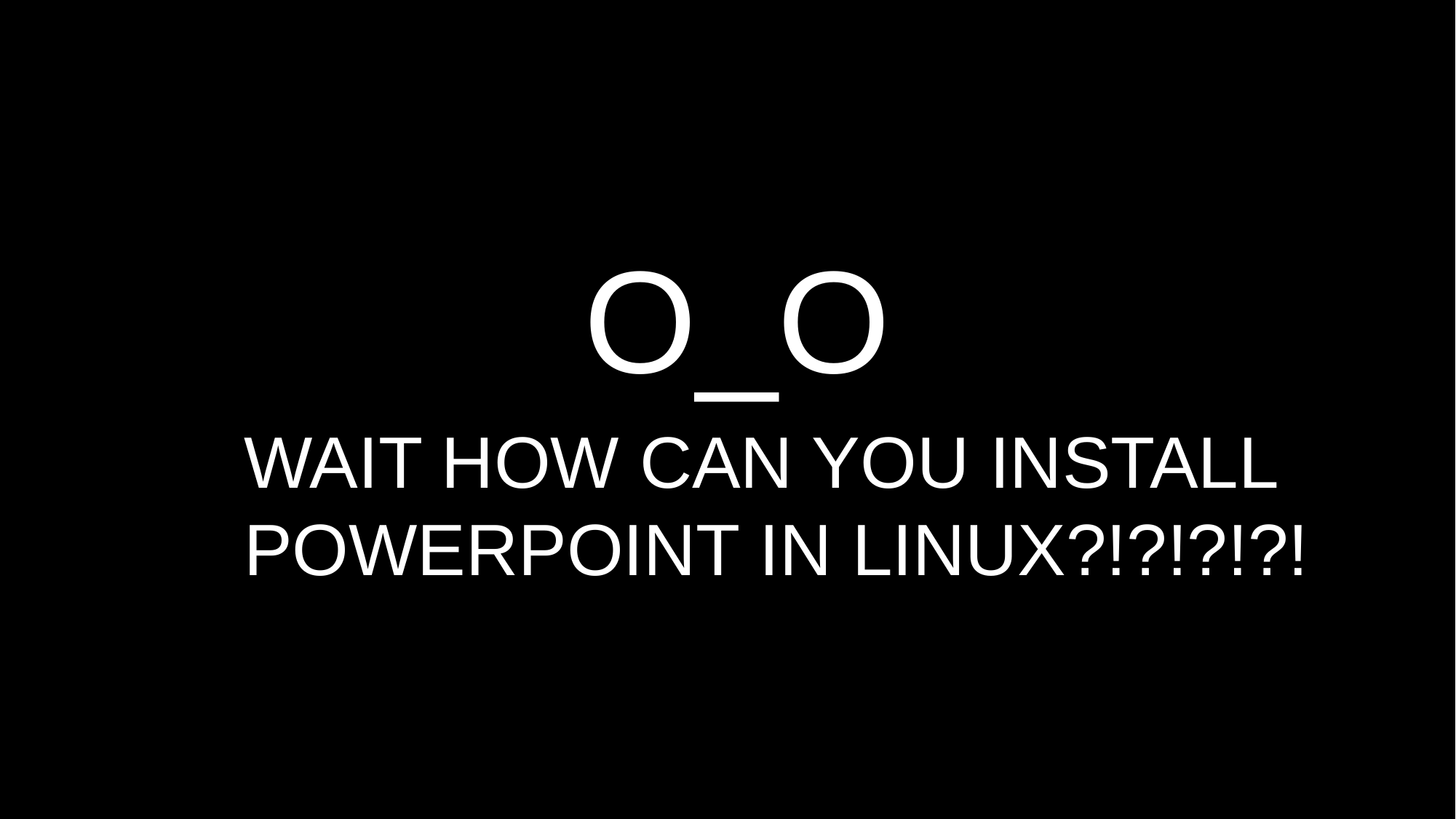

O_O
WAIT HOW CAN YOU INSTALL
POWERPOINT IN LINUX?!?!?!?!